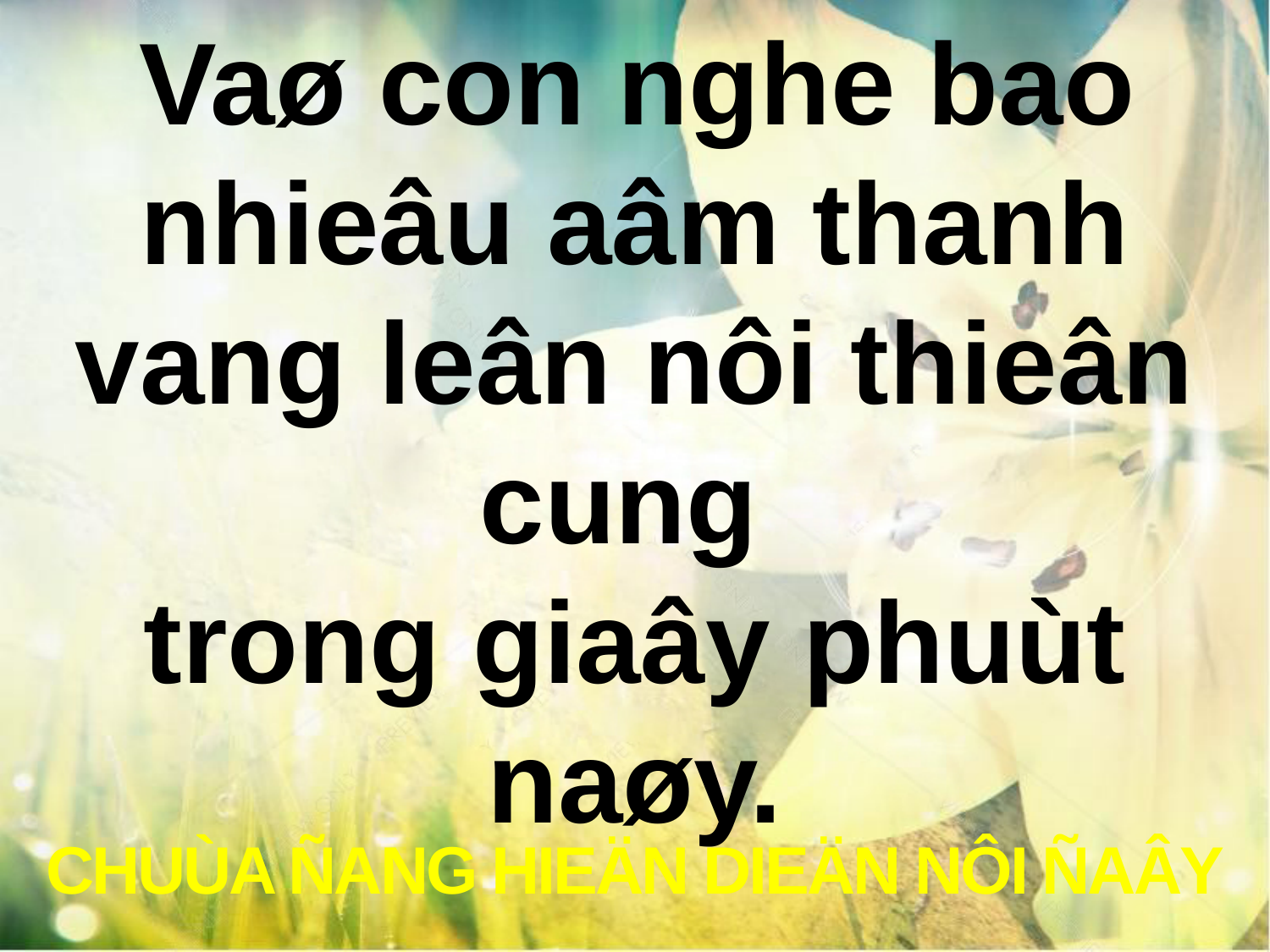

Vaø con nghe bao
nhieâu aâm thanh vang leân nôi thieân cung
trong giaây phuùt naøy.
CHUÙA ÑANG HIEÄN DIEÄN NÔI ÑAÂY